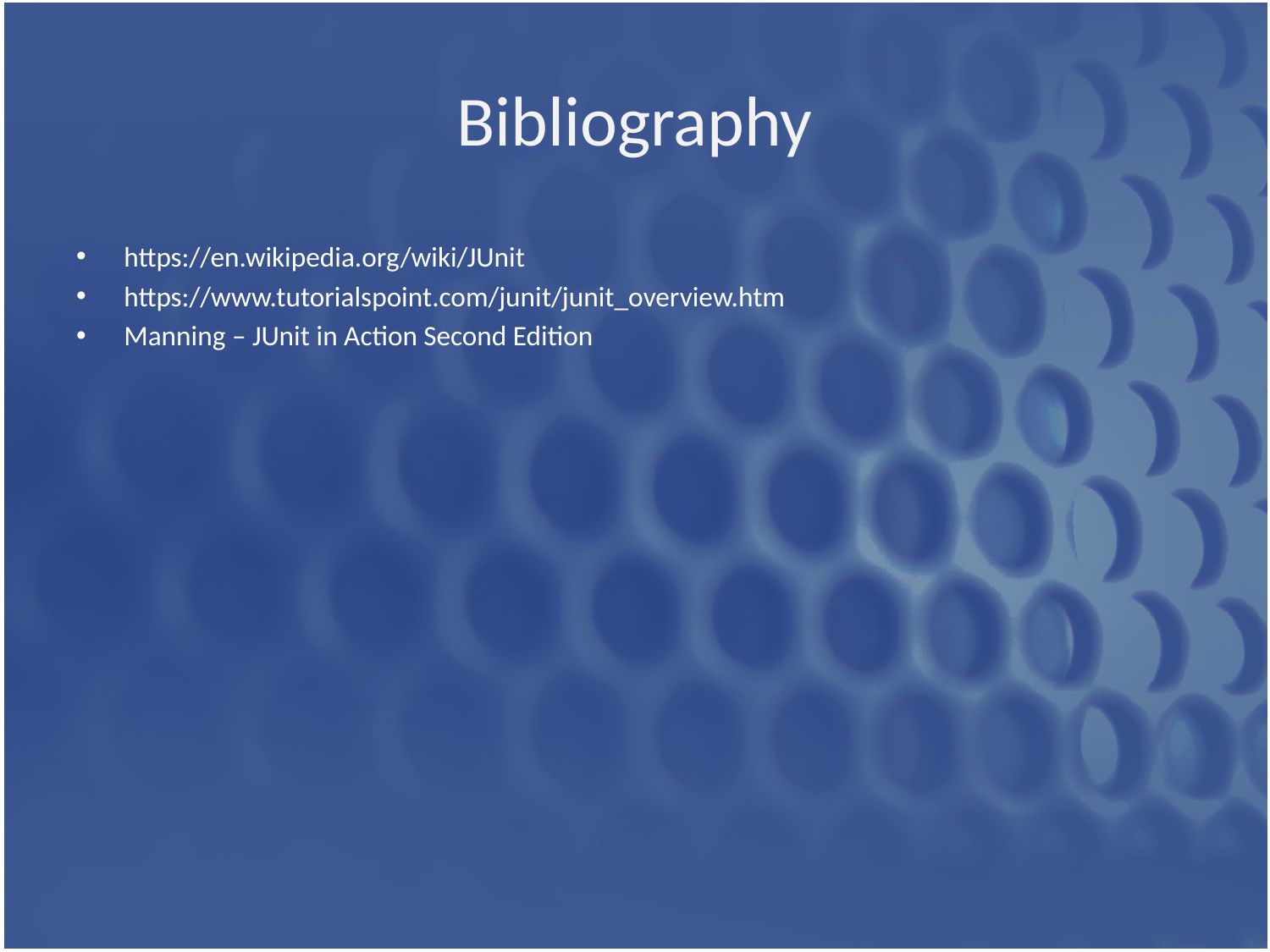

# Bibliography
https://en.wikipedia.org/wiki/JUnit
https://www.tutorialspoint.com/junit/junit_overview.htm
Manning – JUnit in Action Second Edition